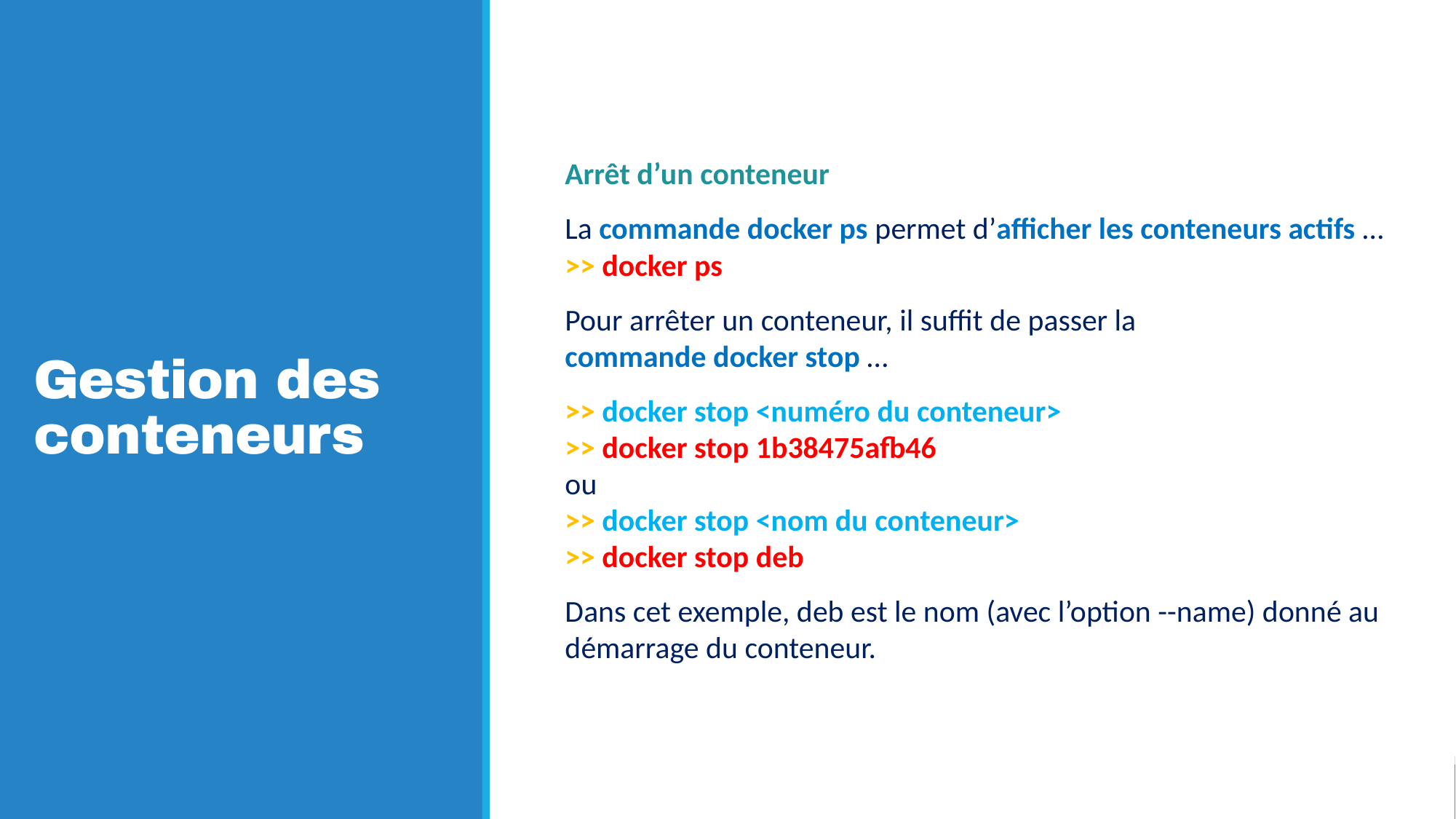

# Gestion des conteneurs
Arrêt d’un conteneur
La commande docker ps permet d’afficher les conteneurs actifs …
>> docker ps
Pour arrêter un conteneur, il suffit de passer la
commande docker stop …
>> docker stop <numéro du conteneur>
>> docker stop 1b38475afb46
ou
>> docker stop <nom du conteneur>
>> docker stop deb
Dans cet exemple, deb est le nom (avec l’option --name) donné au démarrage du conteneur.